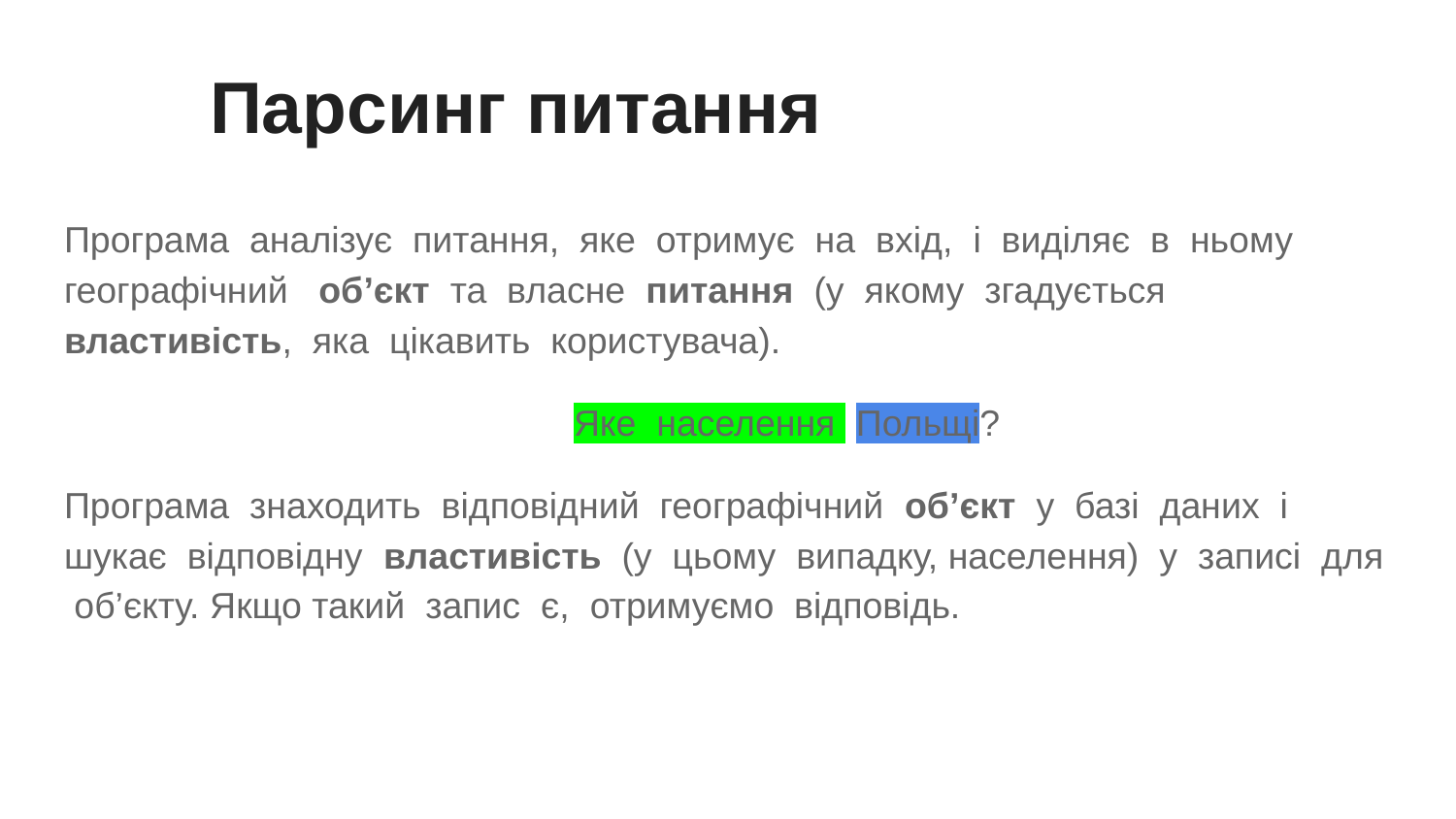

# Парсинг питання
Програма  аналізує  питання,  яке  отримує  на  вхід,  і  виділяє  в  ньому  географічний   об’єкт  та  власне  питання  (у  якому  згадується  властивість,  яка  цікавить  користувача).
Яке  населення  Польщі?
Програма  знаходить  відповідний  географічний  об’єкт  у  базі  даних  і шукає  відповідну  властивість  (у  цьому  випадку, населення)  у  записі  для  об’єкту. Якщо такий  запис  є,  отримуємо  відповідь.